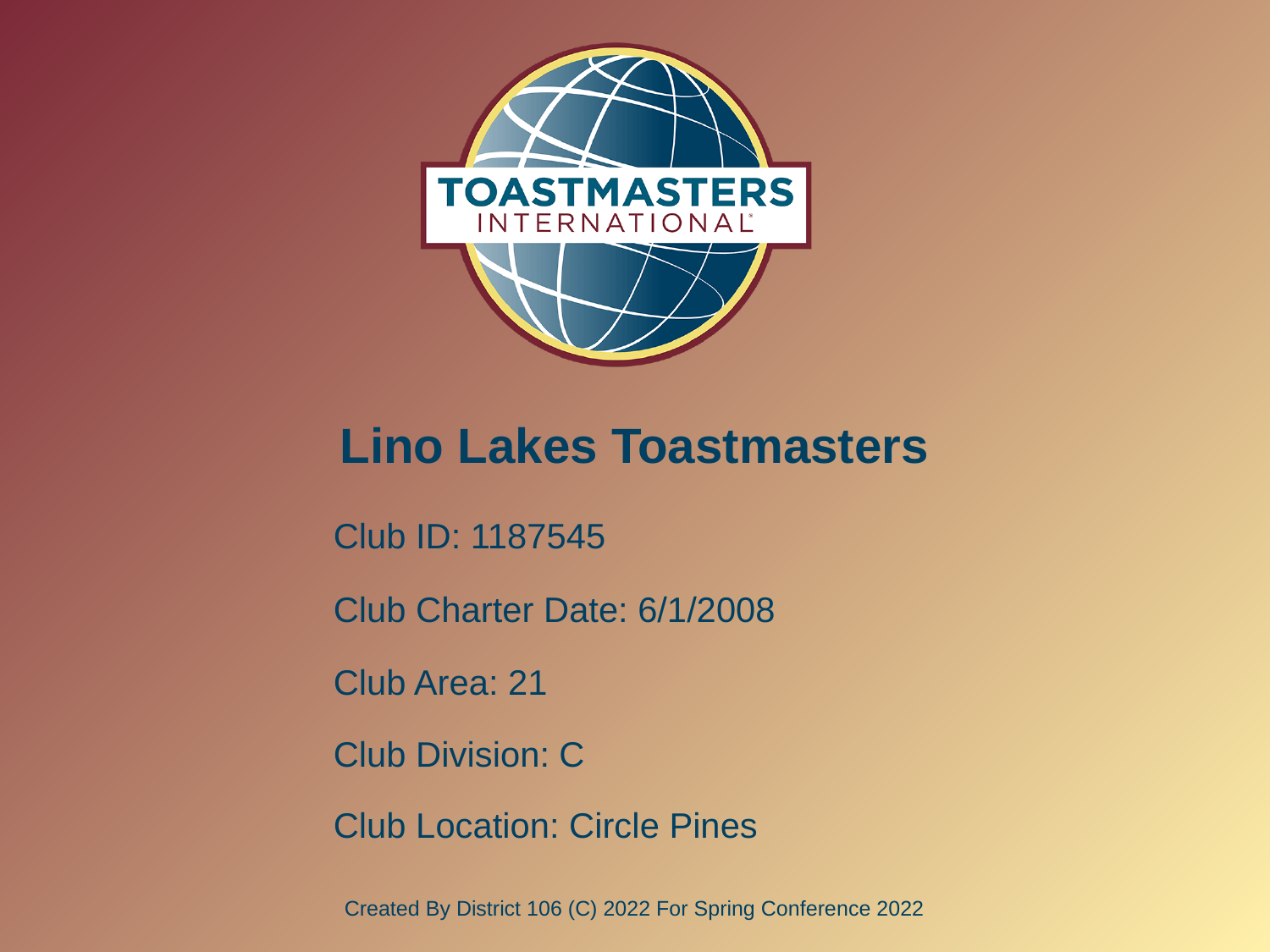

# Lino Lakes Toastmasters
Club ID: 1187545
Club Charter Date: 6/1/2008
Club Area: 21
Club Division: C
Club Location: Circle Pines
Created By District 106 (C) 2022 For Spring Conference 2022